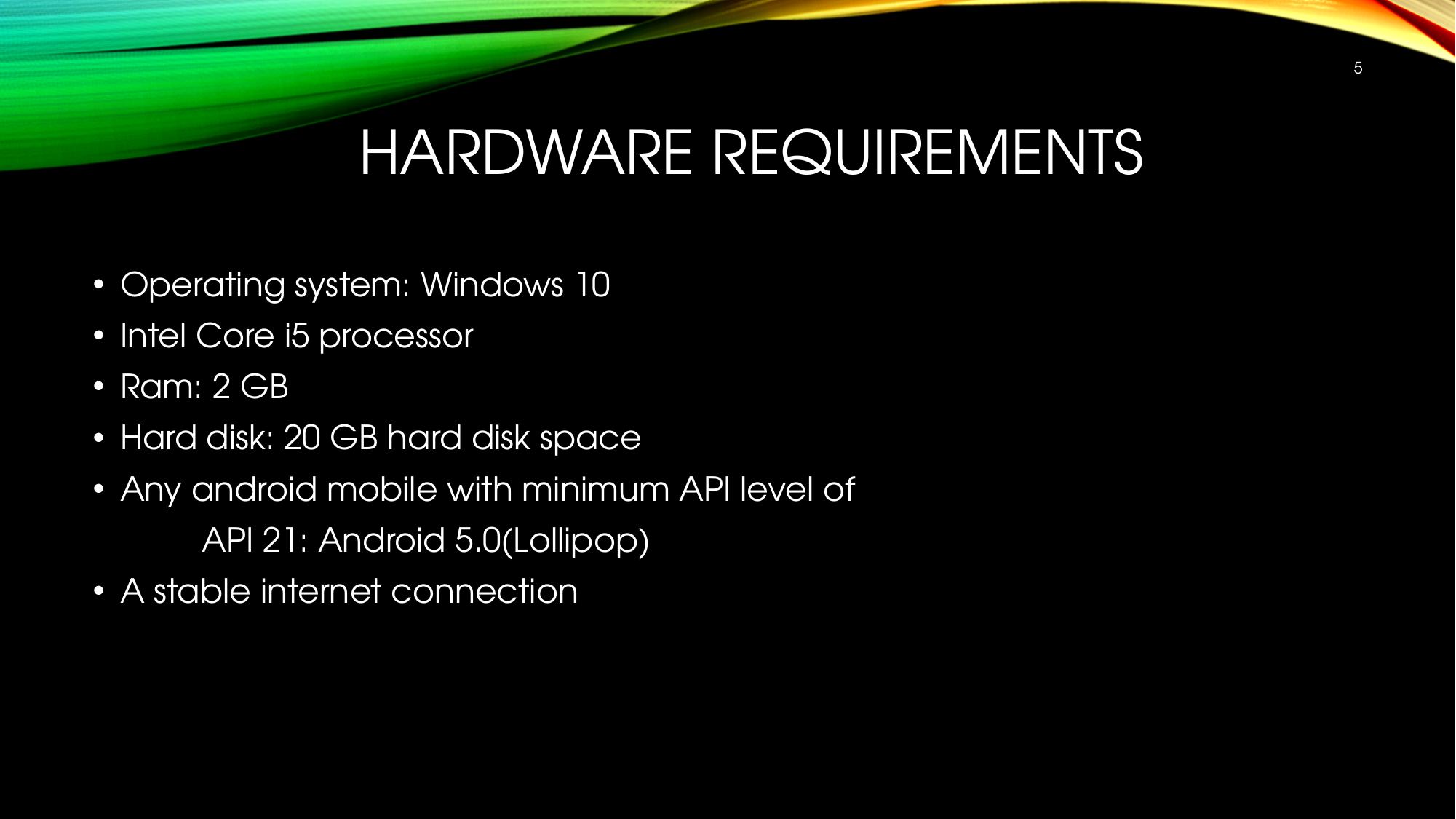

5
# Hardware requirements
Operating system: Windows 10
Intel Core i5 processor
Ram: 2 GB
Hard disk: 20 GB hard disk space
Any android mobile with minimum API level of
	API 21: Android 5.0(Lollipop)
A stable internet connection